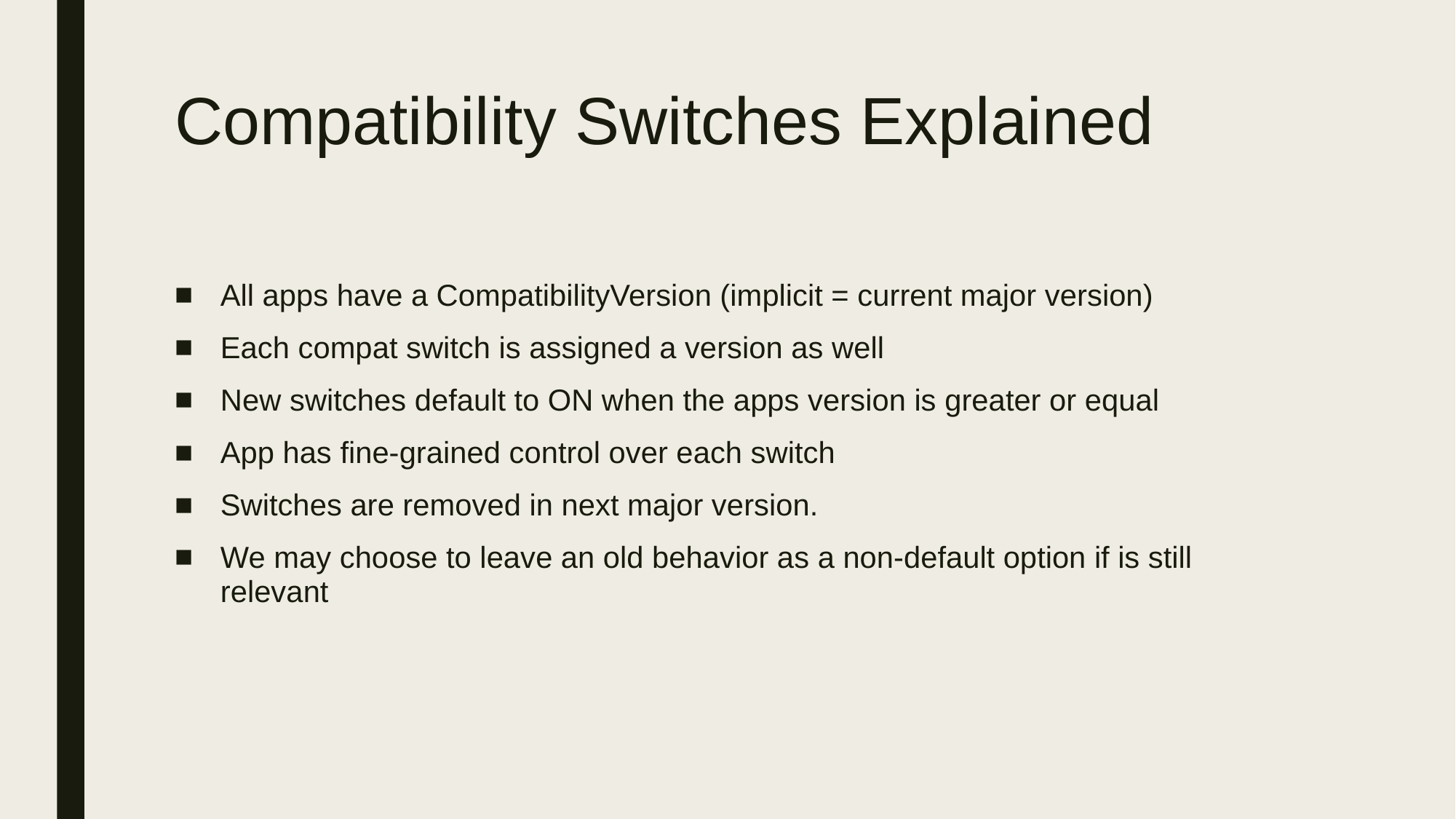

# Compatibility Switches Explained
All apps have a CompatibilityVersion (implicit = current major version)
Each compat switch is assigned a version as well
New switches default to ON when the apps version is greater or equal
App has fine-grained control over each switch
Switches are removed in next major version.
We may choose to leave an old behavior as a non-default option if is still relevant